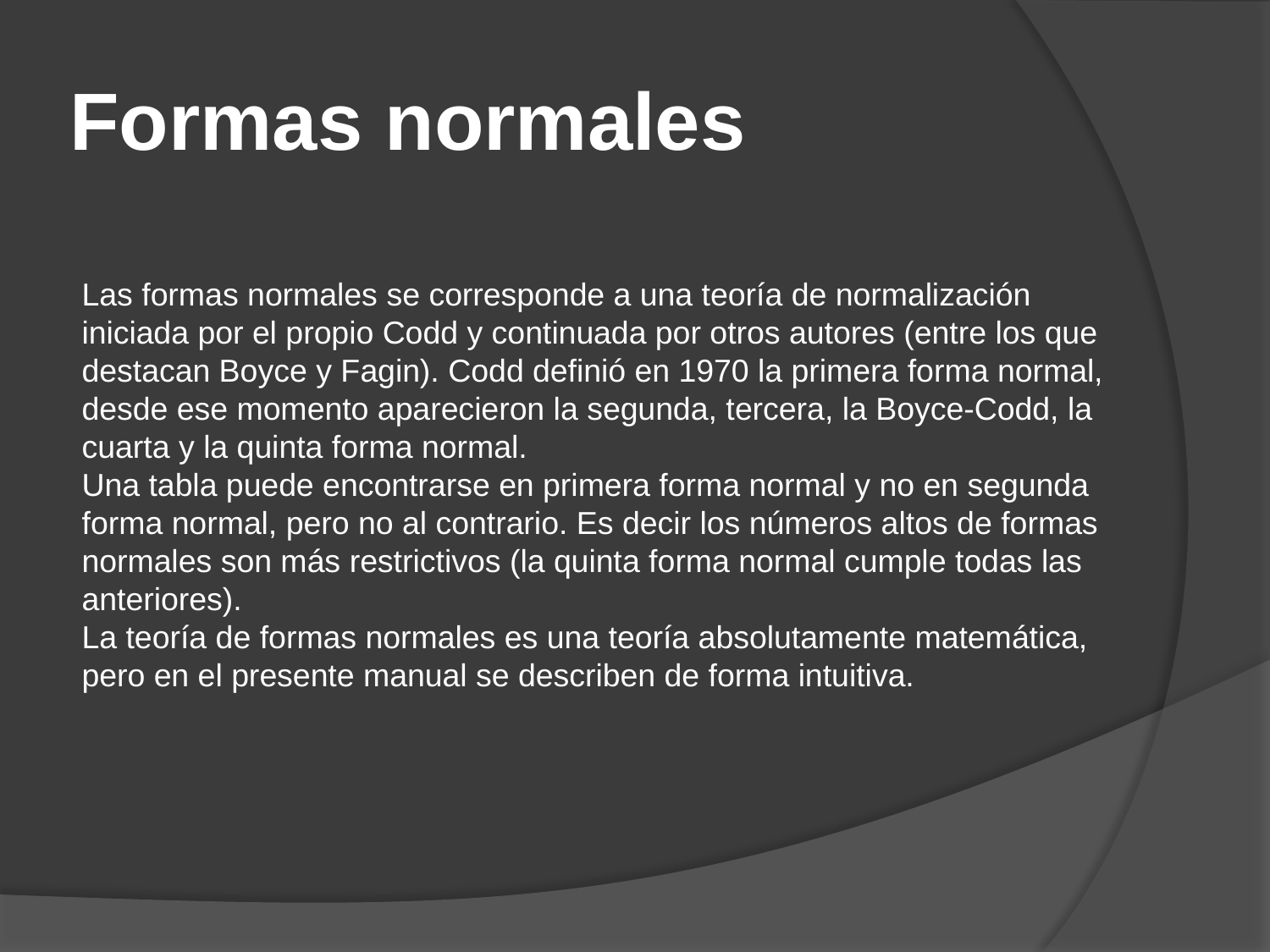

# Formas normales
Las formas normales se corresponde a una teoría de normalización iniciada por el propio Codd y continuada por otros autores (entre los que destacan Boyce y Fagin). Codd definió en 1970 la primera forma normal, desde ese momento aparecieron la segunda, tercera, la Boyce-Codd, la cuarta y la quinta forma normal.
Una tabla puede encontrarse en primera forma normal y no en segunda forma normal, pero no al contrario. Es decir los números altos de formas normales son más restrictivos (la quinta forma normal cumple todas las anteriores).
La teoría de formas normales es una teoría absolutamente matemática, pero en el presente manual se describen de forma intuitiva.